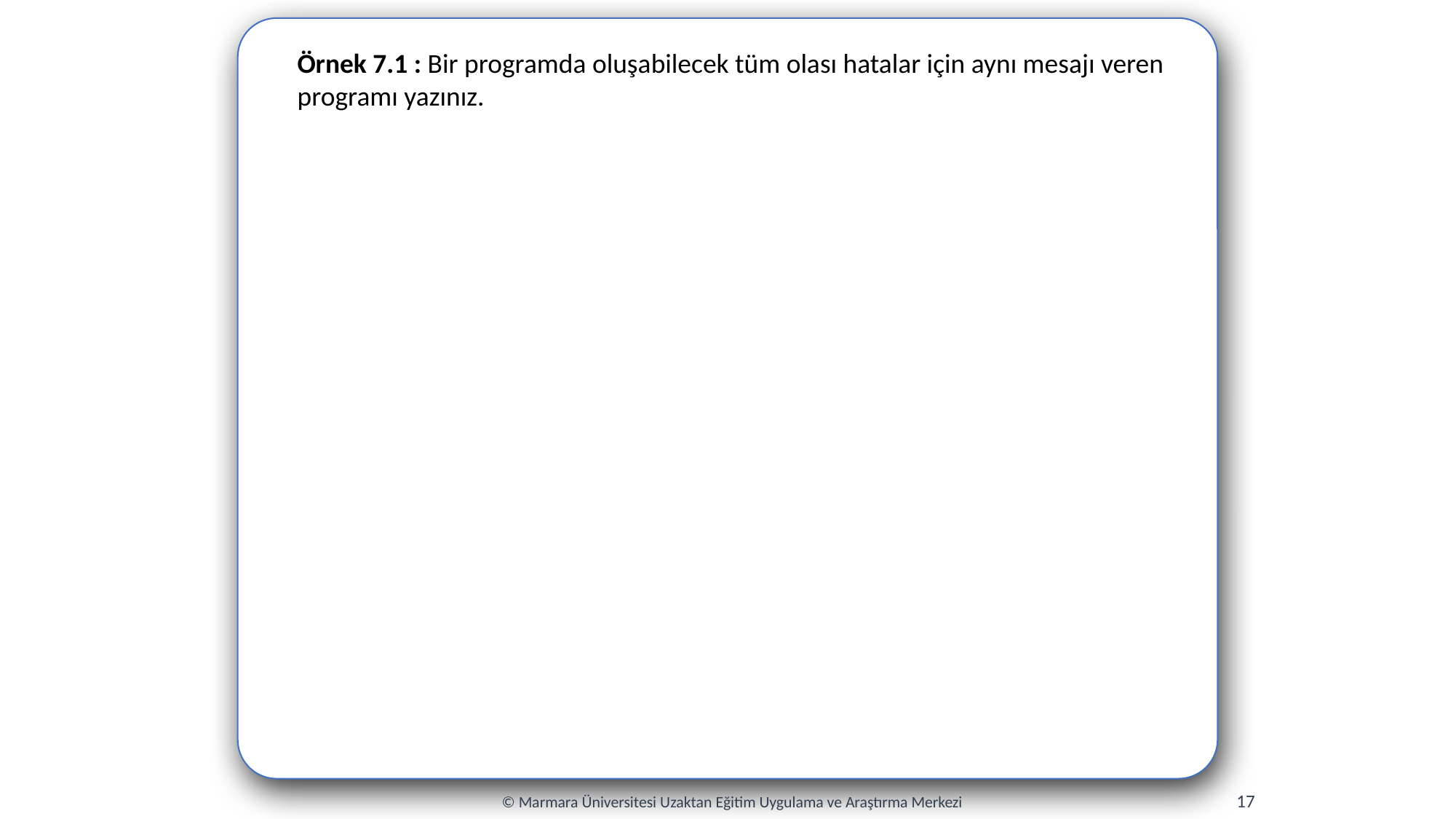

Örnek 7.1 : Bir programda oluşabilecek tüm olası hatalar için aynı mesajı veren programı yazınız.
17
© Marmara Üniversitesi Uzaktan Eğitim Uygulama ve Araştırma Merkezi